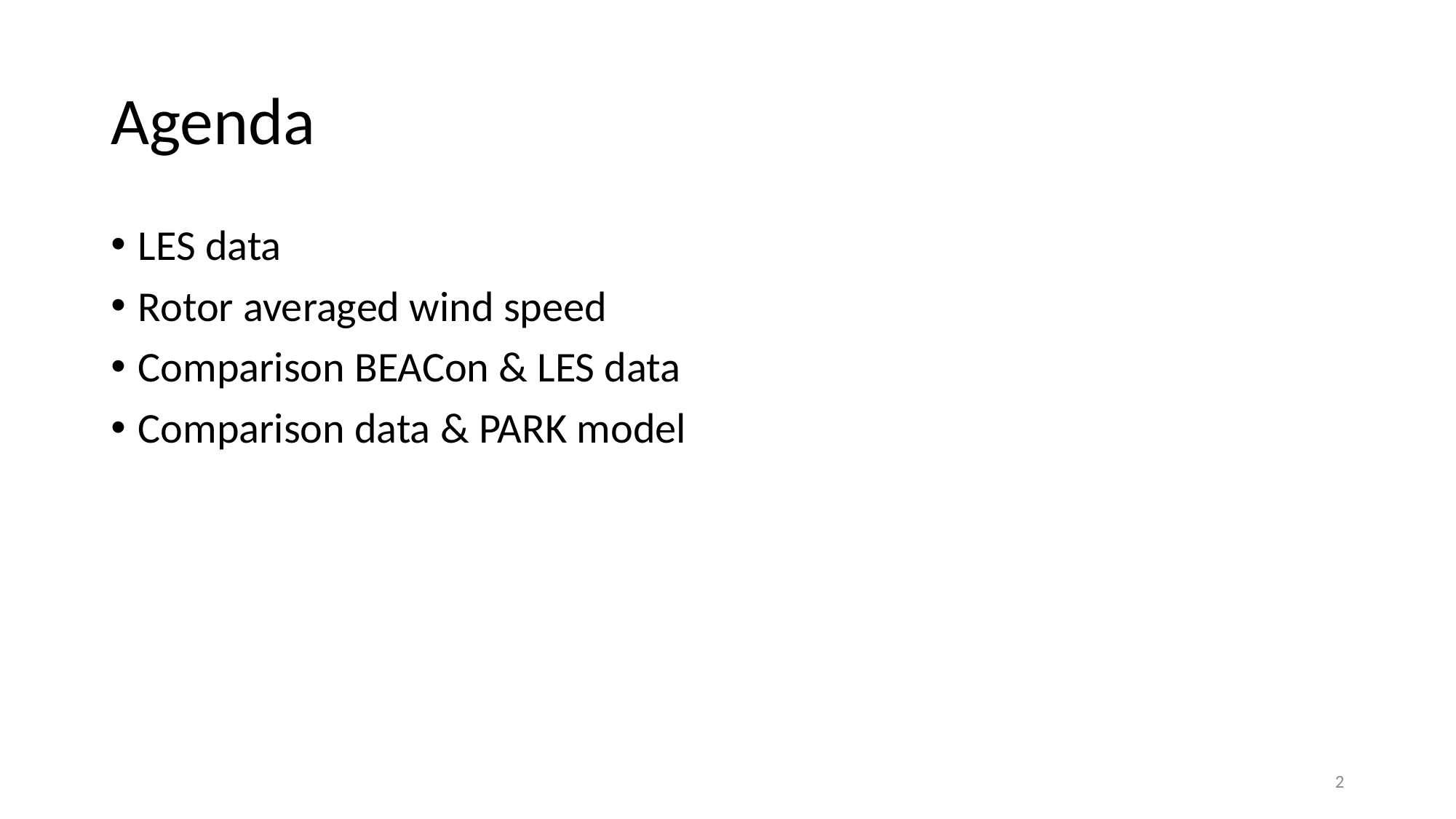

# Agenda
LES data
Rotor averaged wind speed
Comparison BEACon & LES data
Comparison data & PARK model
2